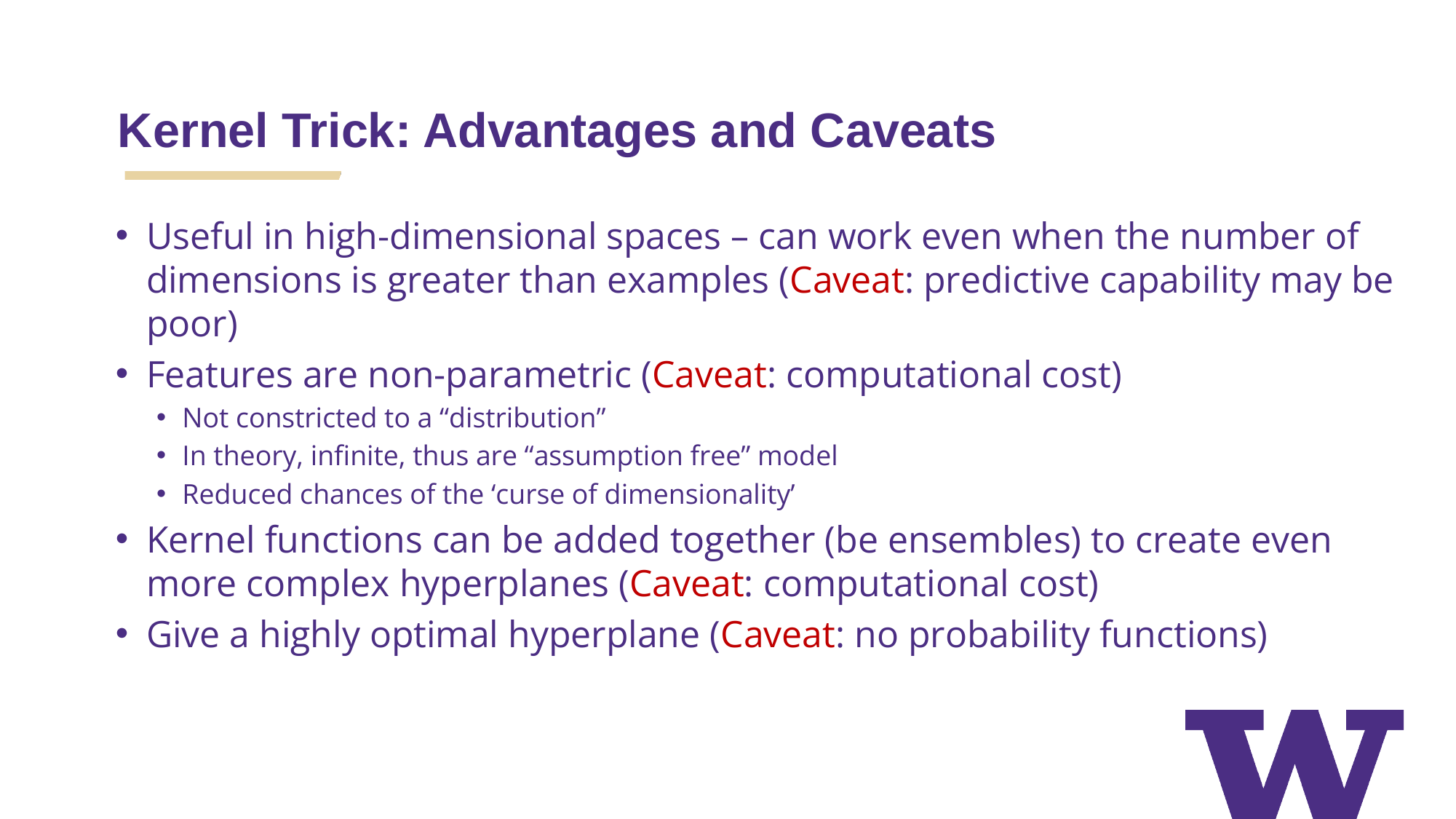

# Kernel Trick: Advantages and Caveats
Useful in high-dimensional spaces – can work even when the number of dimensions is greater than examples (Caveat: predictive capability may be poor)
Features are non-parametric (Caveat: computational cost)
Not constricted to a “distribution”
In theory, infinite, thus are “assumption free” model
Reduced chances of the ‘curse of dimensionality’
Kernel functions can be added together (be ensembles) to create even more complex hyperplanes (Caveat: computational cost)
Give a highly optimal hyperplane (Caveat: no probability functions)